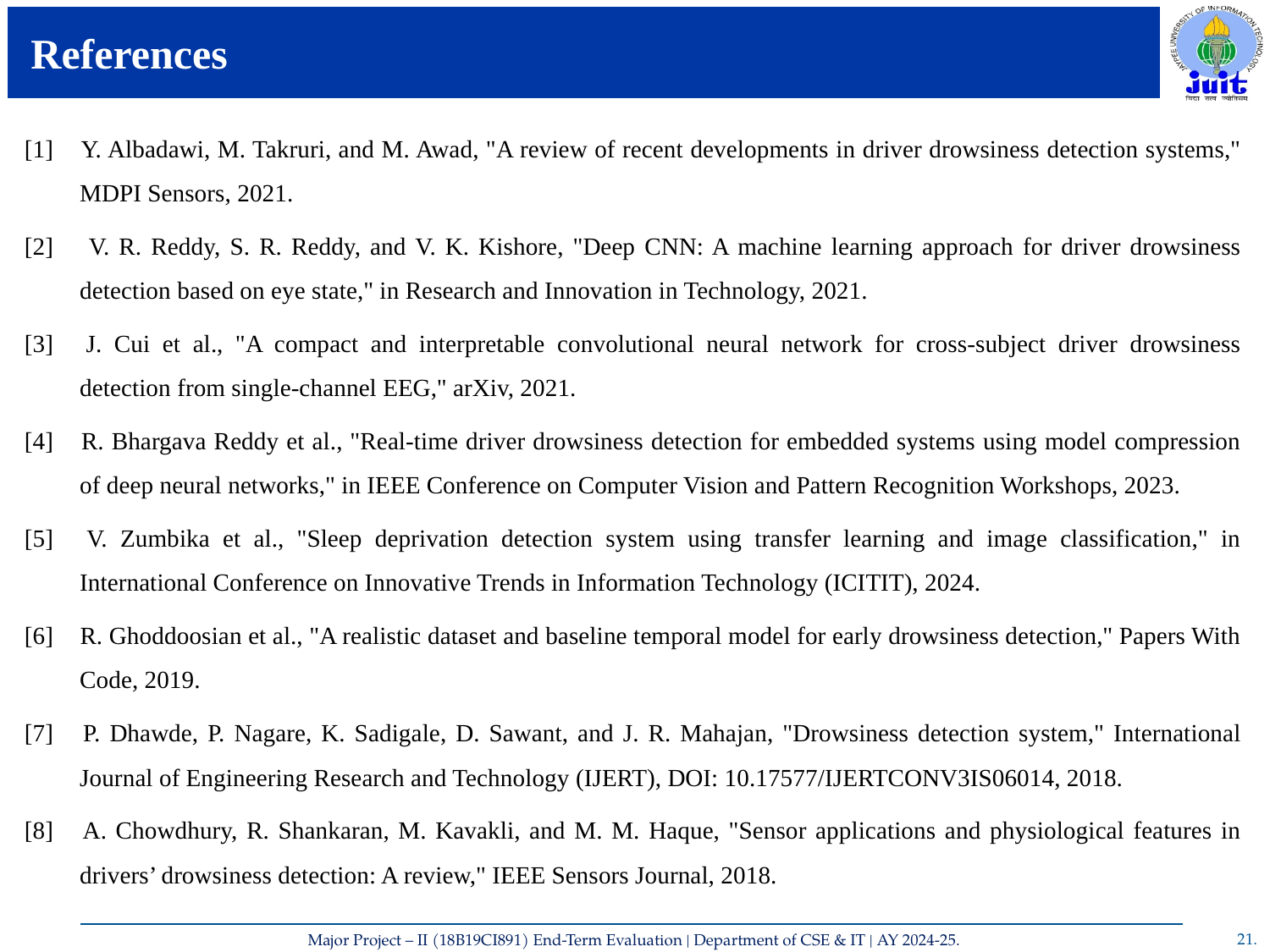

# References
[1] 	Y. Albadawi, M. Takruri, and M. Awad, "A review of recent developments in driver drowsiness detection systems," MDPI Sensors, 2021.
[2]	 V. R. Reddy, S. R. Reddy, and V. K. Kishore, "Deep CNN: A machine learning approach for driver drowsiness detection based on eye state," in Research and Innovation in Technology, 2021.
[3] 	J. Cui et al., "A compact and interpretable convolutional neural network for cross-subject driver drowsiness detection from single-channel EEG," arXiv, 2021.
[4] 	R. Bhargava Reddy et al., "Real-time driver drowsiness detection for embedded systems using model compression of deep neural networks," in IEEE Conference on Computer Vision and Pattern Recognition Workshops, 2023.
[5] 	V. Zumbika et al., "Sleep deprivation detection system using transfer learning and image classification," in International Conference on Innovative Trends in Information Technology (ICITIT), 2024.
[6] 	R. Ghoddoosian et al., "A realistic dataset and baseline temporal model for early drowsiness detection," Papers With Code, 2019.
[7] 	P. Dhawde, P. Nagare, K. Sadigale, D. Sawant, and J. R. Mahajan, "Drowsiness detection system," International Journal of Engineering Research and Technology (IJERT), DOI: 10.17577/IJERTCONV3IS06014, 2018.
[8] 	A. Chowdhury, R. Shankaran, M. Kavakli, and M. M. Haque, "Sensor applications and physiological features in drivers’ drowsiness detection: A review," IEEE Sensors Journal, 2018.